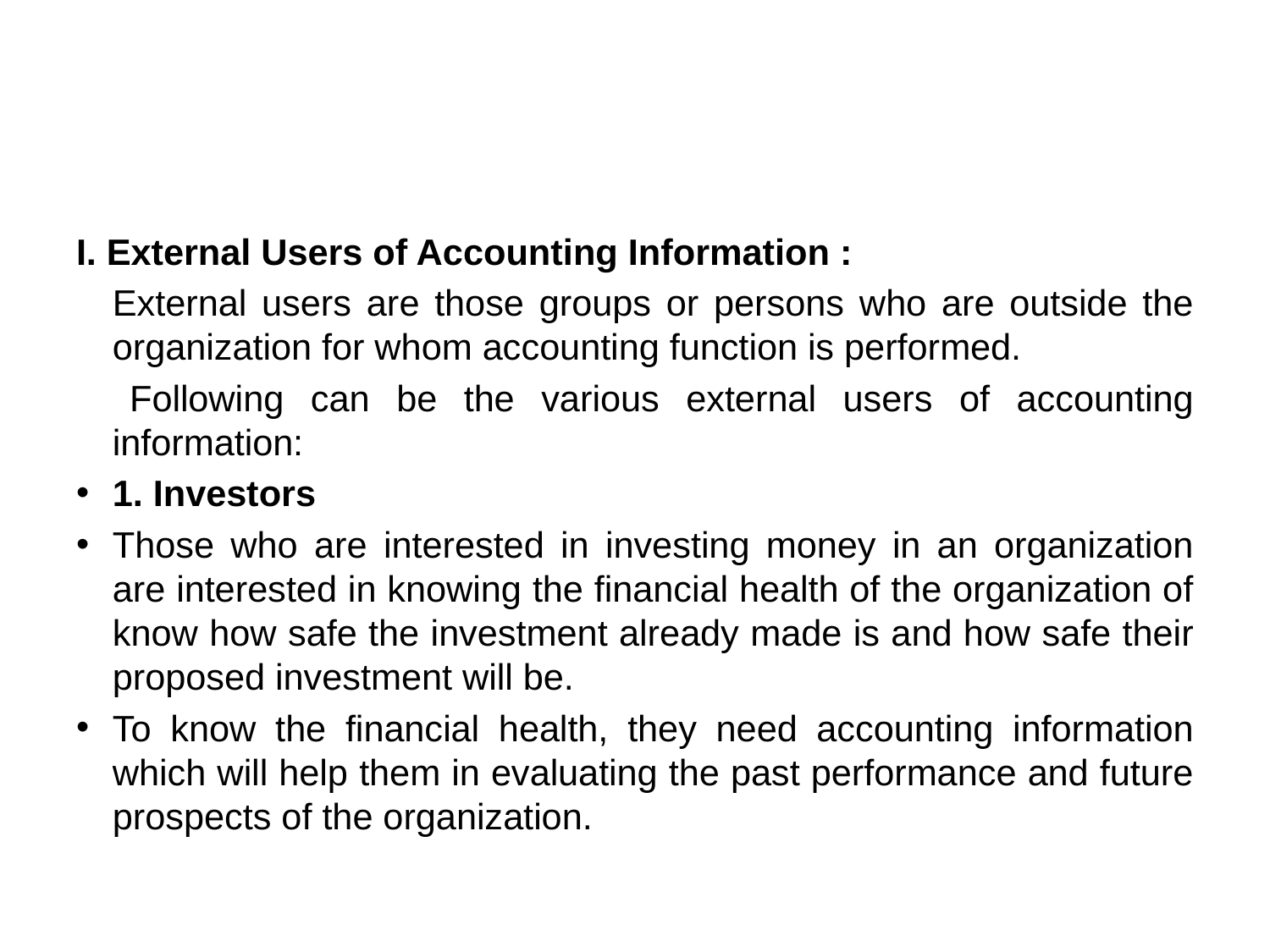

I. External Users of Accounting Information :
	External users are those groups or persons who are outside the organization for whom accounting function is performed.
  Following can be the various external users of accounting information:
1. Investors
Those who are interested in investing money in an organization are interested in knowing the financial health of the organization of know how safe the investment already made is and how safe their proposed investment will be.
To know the financial health, they need accounting information which will help them in evaluating the past performance and future prospects of the organization.